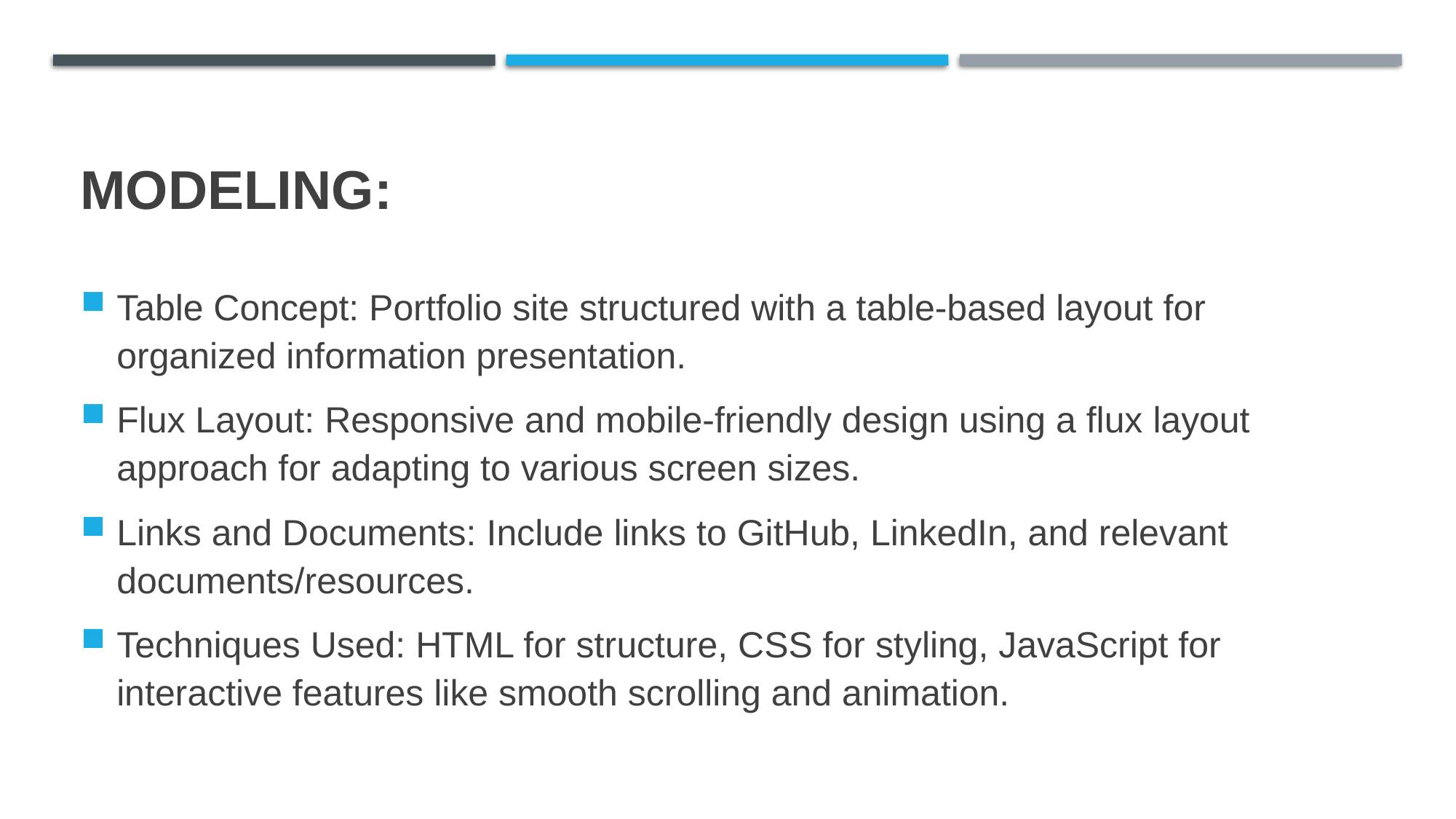

# MODELING:
Table Concept: Portfolio site structured with a table-based layout for organized information presentation.
Flux Layout: Responsive and mobile-friendly design using a flux layout approach for adapting to various screen sizes.
Links and Documents: Include links to GitHub, LinkedIn, and relevant documents/resources.
Techniques Used: HTML for structure, CSS for styling, JavaScript for interactive features like smooth scrolling and animation.